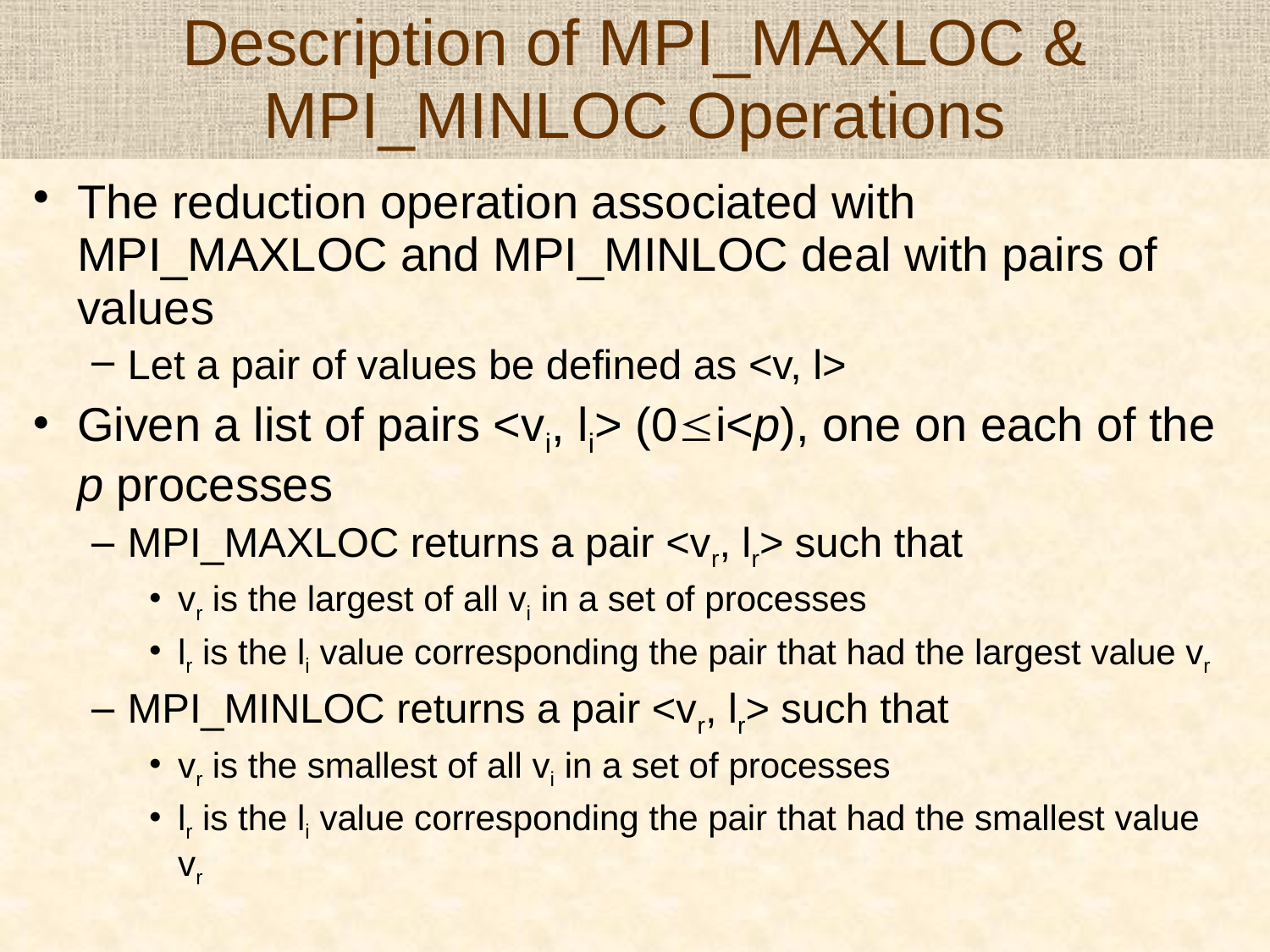

# Description of MPI_MAXLOC & MPI_MINLOC Operations
The reduction operation associated with MPI_MAXLOC and MPI_MINLOC deal with pairs of values
Let a pair of values be defined as <v, l>
Given a list of pairs <vi, li> (0≤i<p), one on each of the p processes
MPI_MAXLOC returns a pair <vr, lr> such that
vr is the largest of all vi in a set of processes
lr is the li value corresponding the pair that had the largest value vr
MPI_MINLOC returns a pair <vr, lr> such that
vr is the smallest of all vi in a set of processes
lr is the li value corresponding the pair that had the smallest value vr